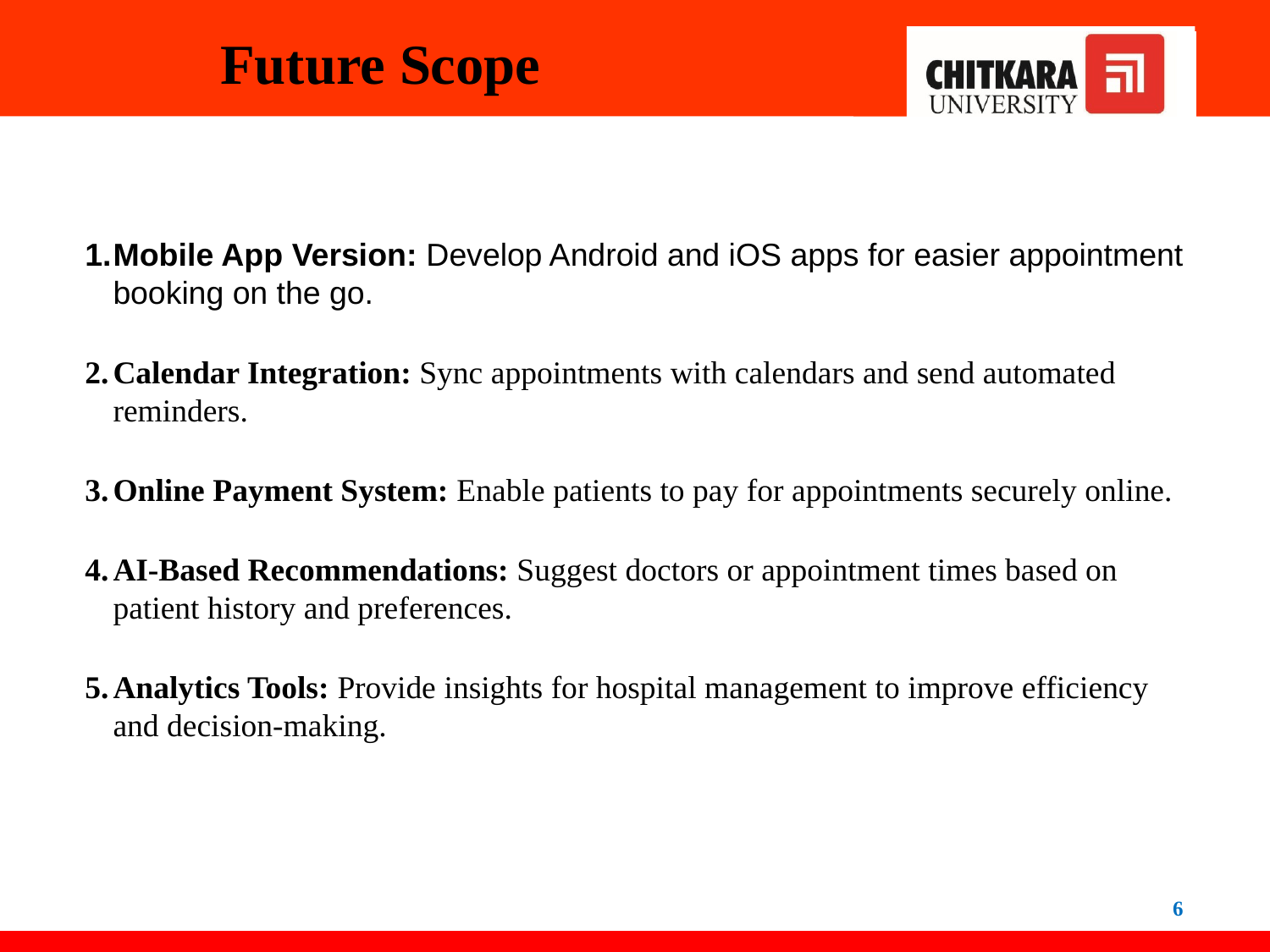

# Future Scope
Mobile App Version: Develop Android and iOS apps for easier appointment booking on the go.

Calendar Integration: Sync appointments with calendars and send automated reminders.

Online Payment System: Enable patients to pay for appointments securely online.

AI-Based Recommendations: Suggest doctors or appointment times based on patient history and preferences.

Analytics Tools: Provide insights for hospital management to improve efficiency and decision-making.
6